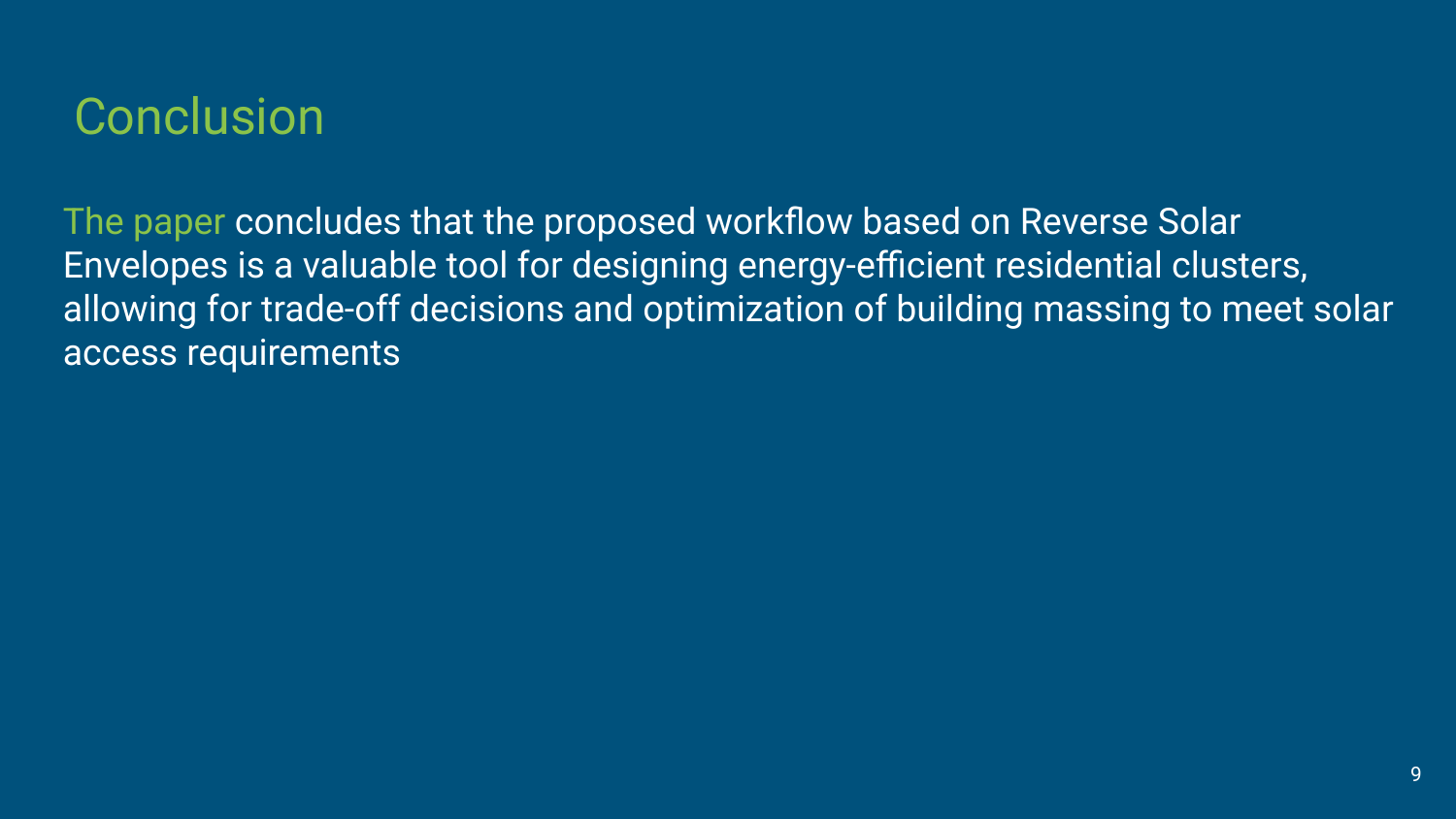

Conclusion
The paper concludes that the proposed workflow based on Reverse Solar Envelopes is a valuable tool for designing energy-efficient residential clusters, allowing for trade-off decisions and optimization of building massing to meet solar access requirements
9